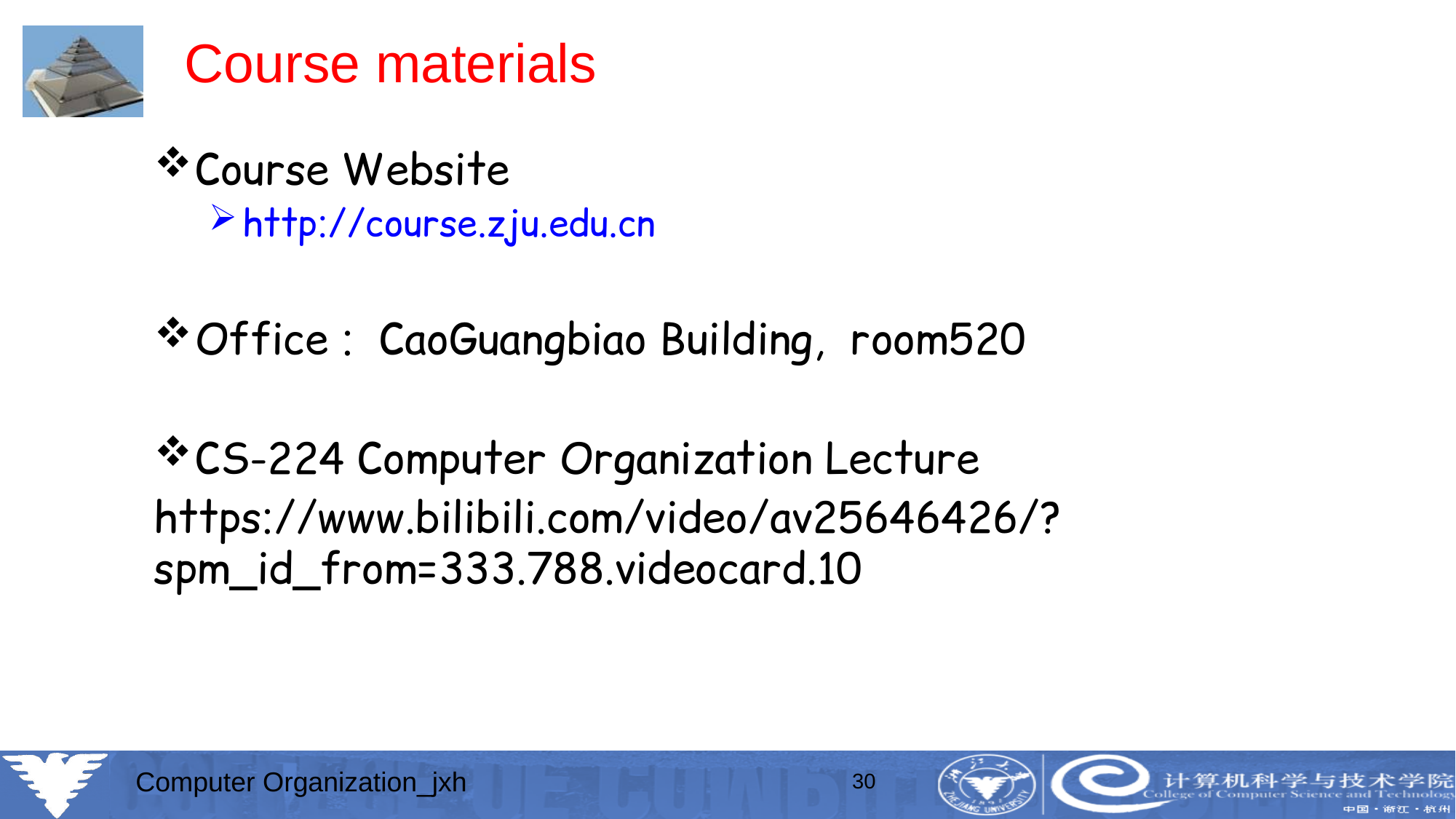

# Course materials
Course Website
http://course.zju.edu.cn

Office :  CaoGuangbiao Building,  room520

CS-224 Computer Organization Lecture
https://www.bilibili.com/video/av25646426/?spm_id_from=333.788.videocard.10